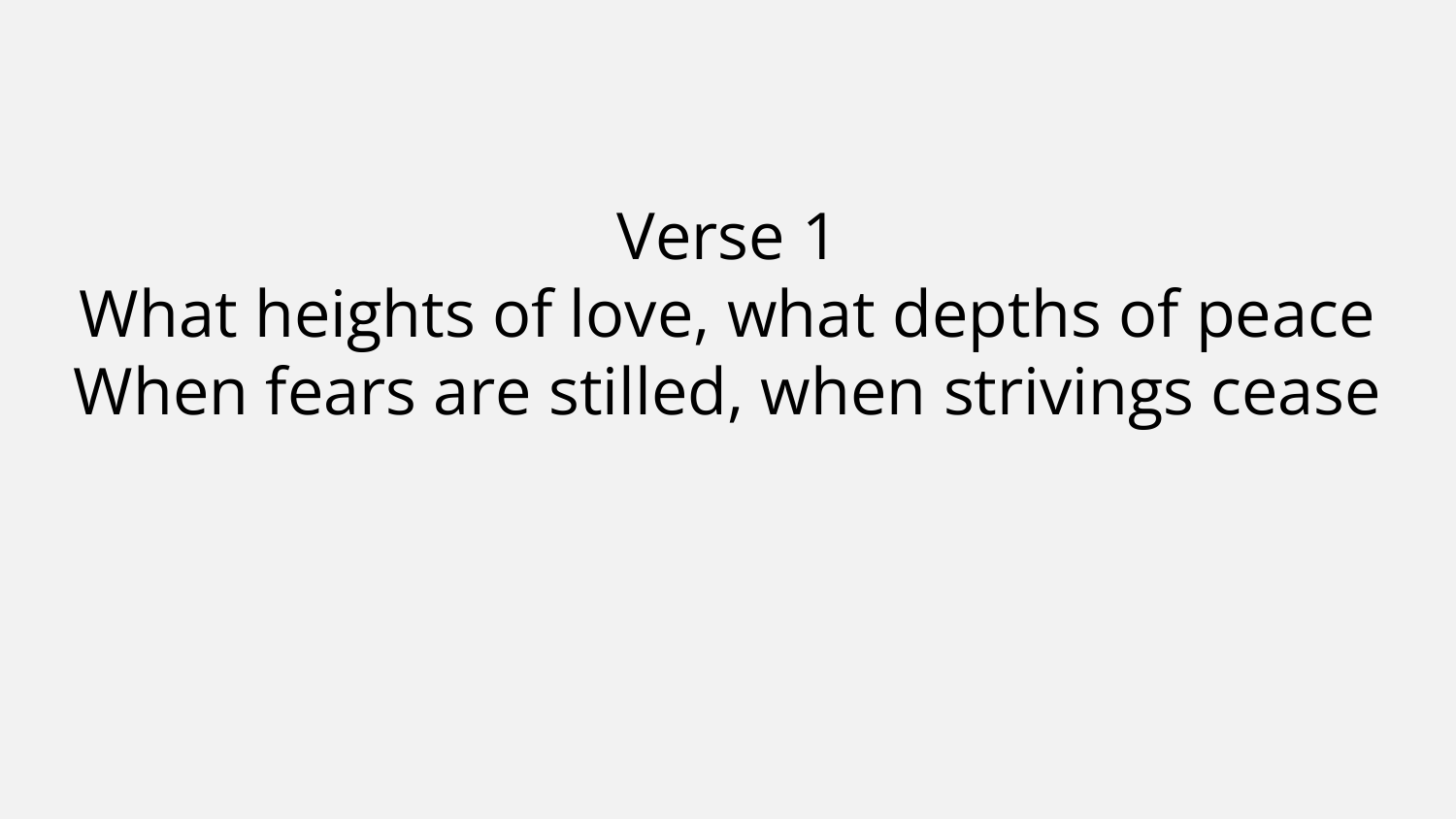

Verse 1
What heights of love, what depths of peace
When fears are stilled, when strivings cease